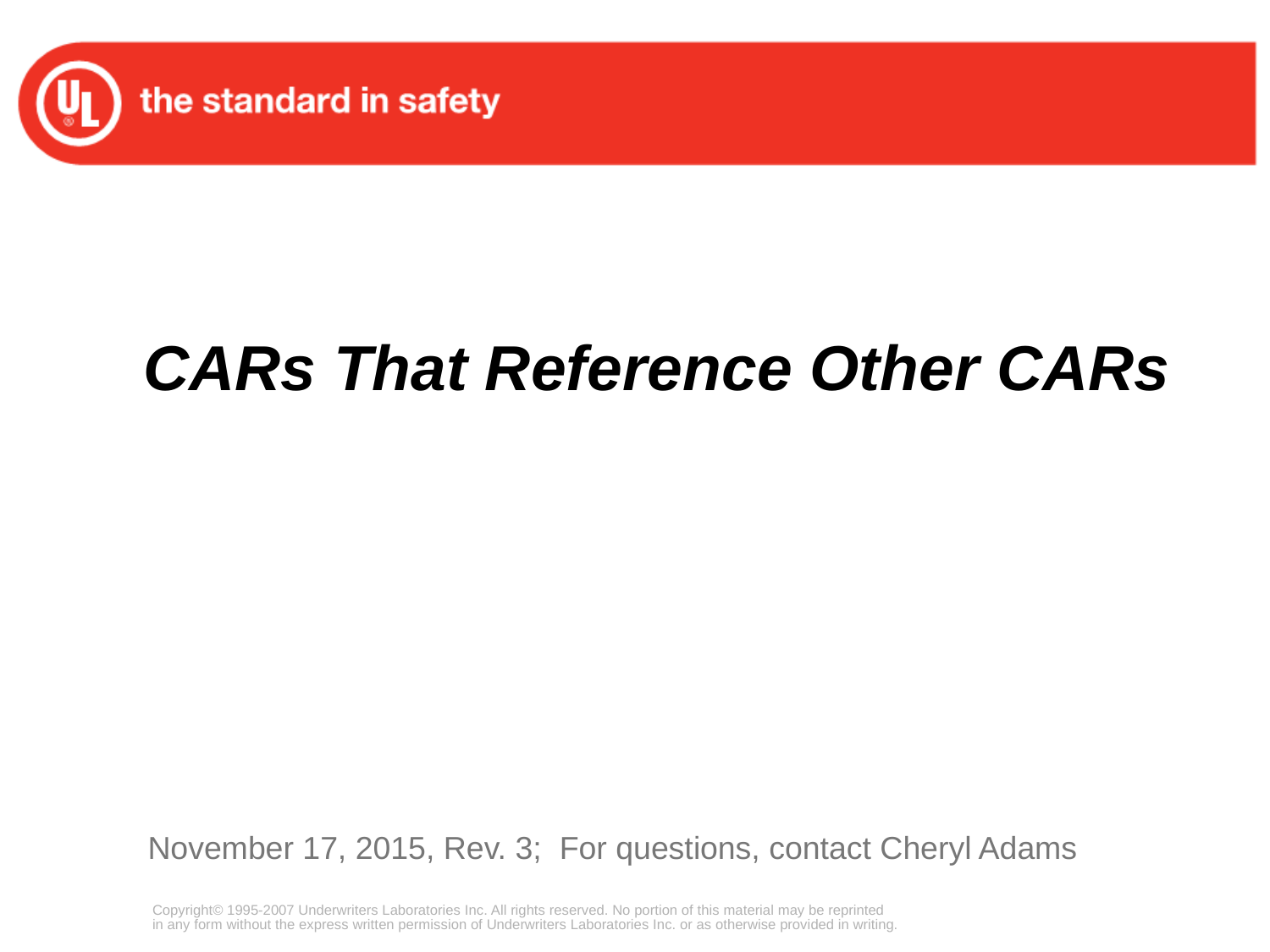

# CARs That Reference Other CARs
November 17, 2015, Rev. 3;  For questions, contact Cheryl Adams